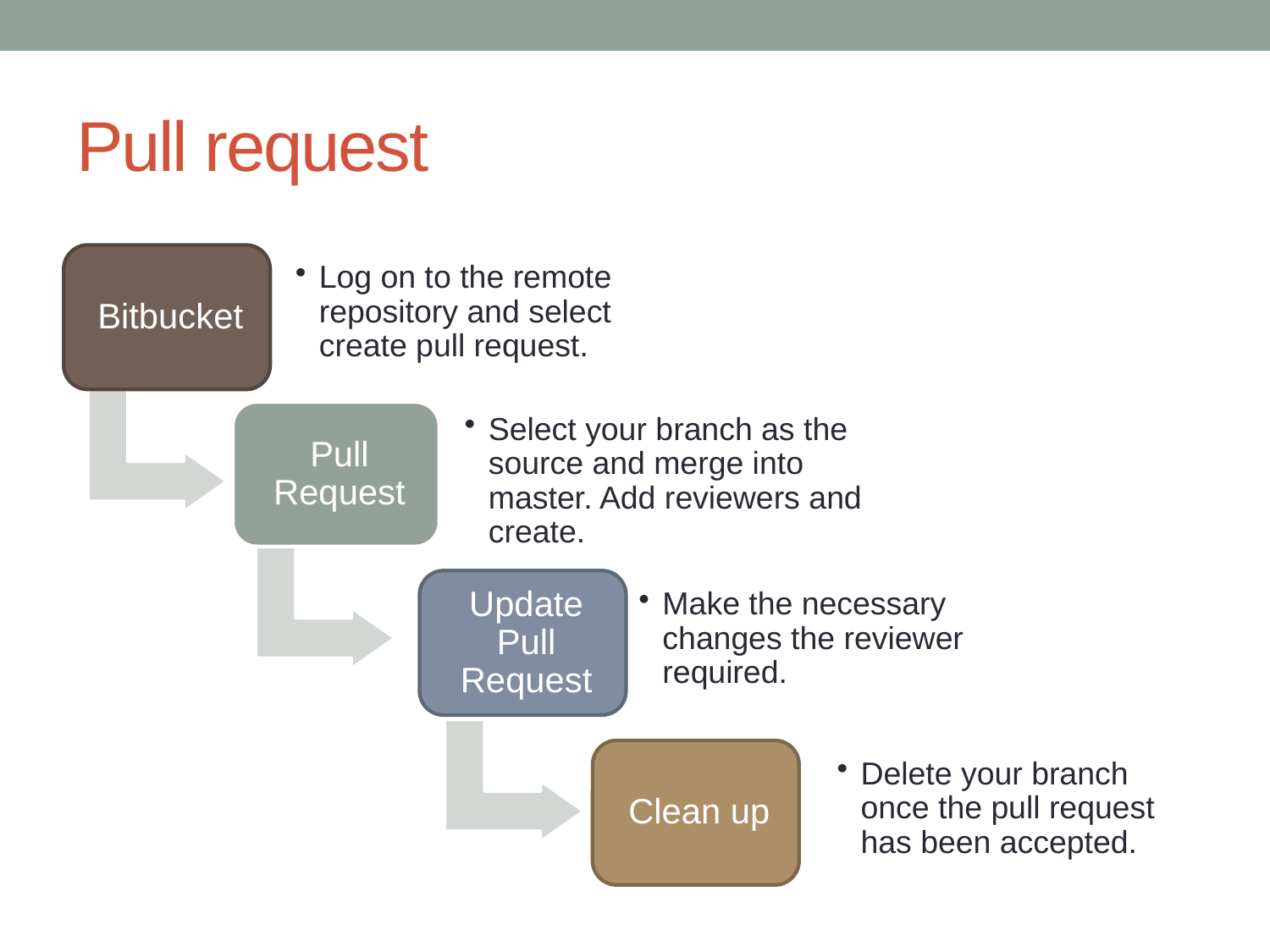

# Pull request
Bitbucket
Log on to the remote repository and select create pull request.
Pull Request
Select your branch as the source and merge into master. Add reviewers and create.
Update Pull Request
Make the necessary  changes the reviewer required.
Clean up
Delete your branch once the pull request has been accepted.